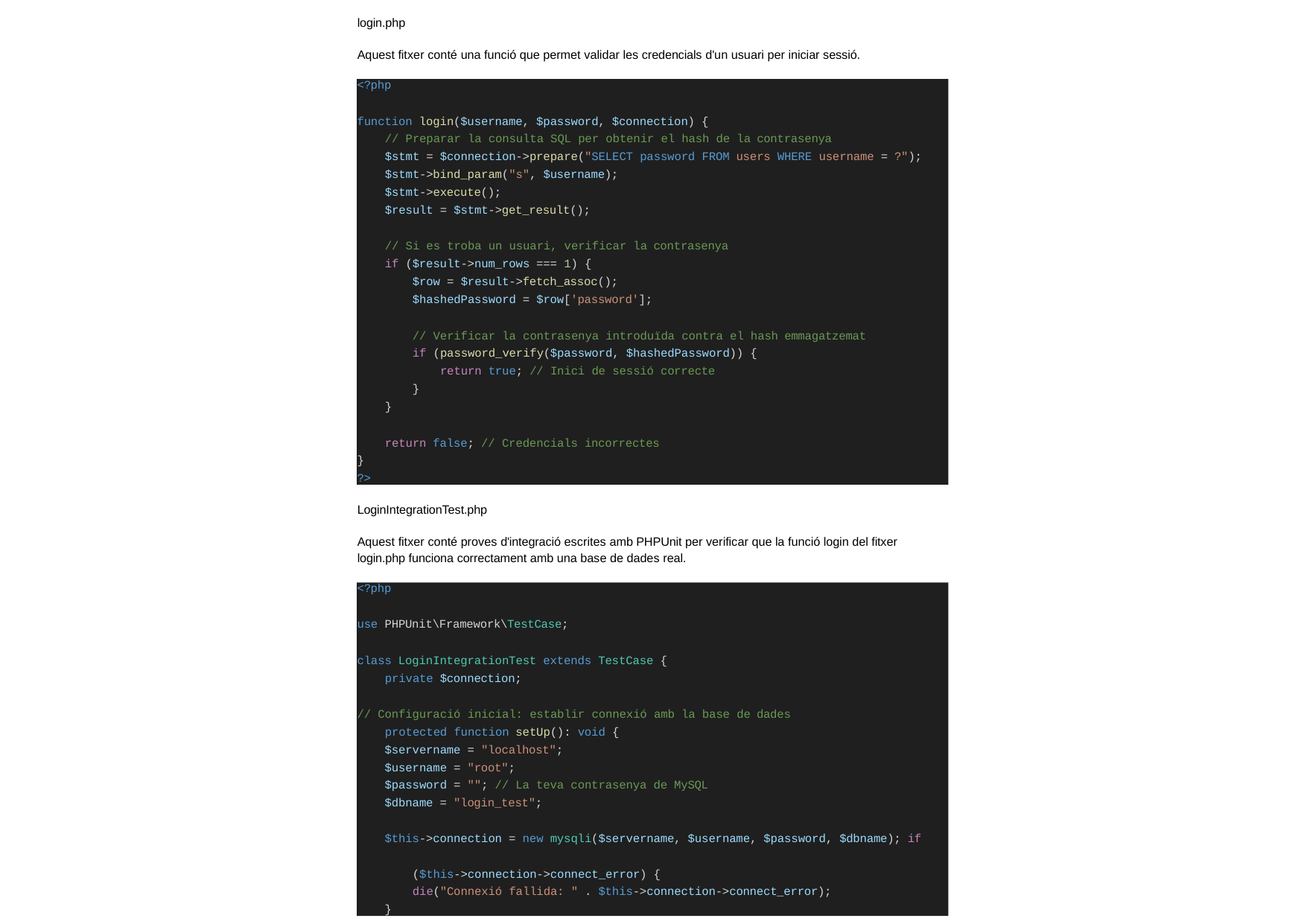

login.php

Aquest fitxer conté una funció que permet validar les credencials d'un usuari per iniciar sessió.
<?php

function login($username, $password, $connection) {
// Preparar la consulta SQL per obtenir el hash de la contrasenya
$stmt = $connection->prepare("SELECT password FROM users WHERE username = ?");
$stmt->bind_param("s", $username);
$stmt->execute();
$result = $stmt->get_result();

// Si es troba un usuari, verificar la contrasenya if ($result->num_rows === 1) {
$row = $result->fetch_assoc();
$hashedPassword = $row['password'];

// Verificar la contrasenya introduïda contra el hash emmagatzemat if (password_verify($password, $hashedPassword)) {
return true; // Inici de sessió correcte
}
}

return false; // Credencials incorrectes
}
?>
LoginIntegrationTest.php

Aquest fitxer conté proves d'integració escrites amb PHPUnit per verificar que la funció login del fitxer login.php funciona correctament amb una base de dades real.
<?php

use PHPUnit\Framework\TestCase;

class LoginIntegrationTest extends TestCase { private $connection;

// Configuració inicial: establir connexió amb la base de dades protected function setUp(): void {
$servername = "localhost";
$username = "root";
$password = ""; // La teva contrasenya de MySQL
$dbname = "login_test";
$this->connection = new mysqli($servername, $username, $password, $dbname); if ($this->connection->connect_error) {
die("Connexió fallida: " . $this->connection->connect_error);
}